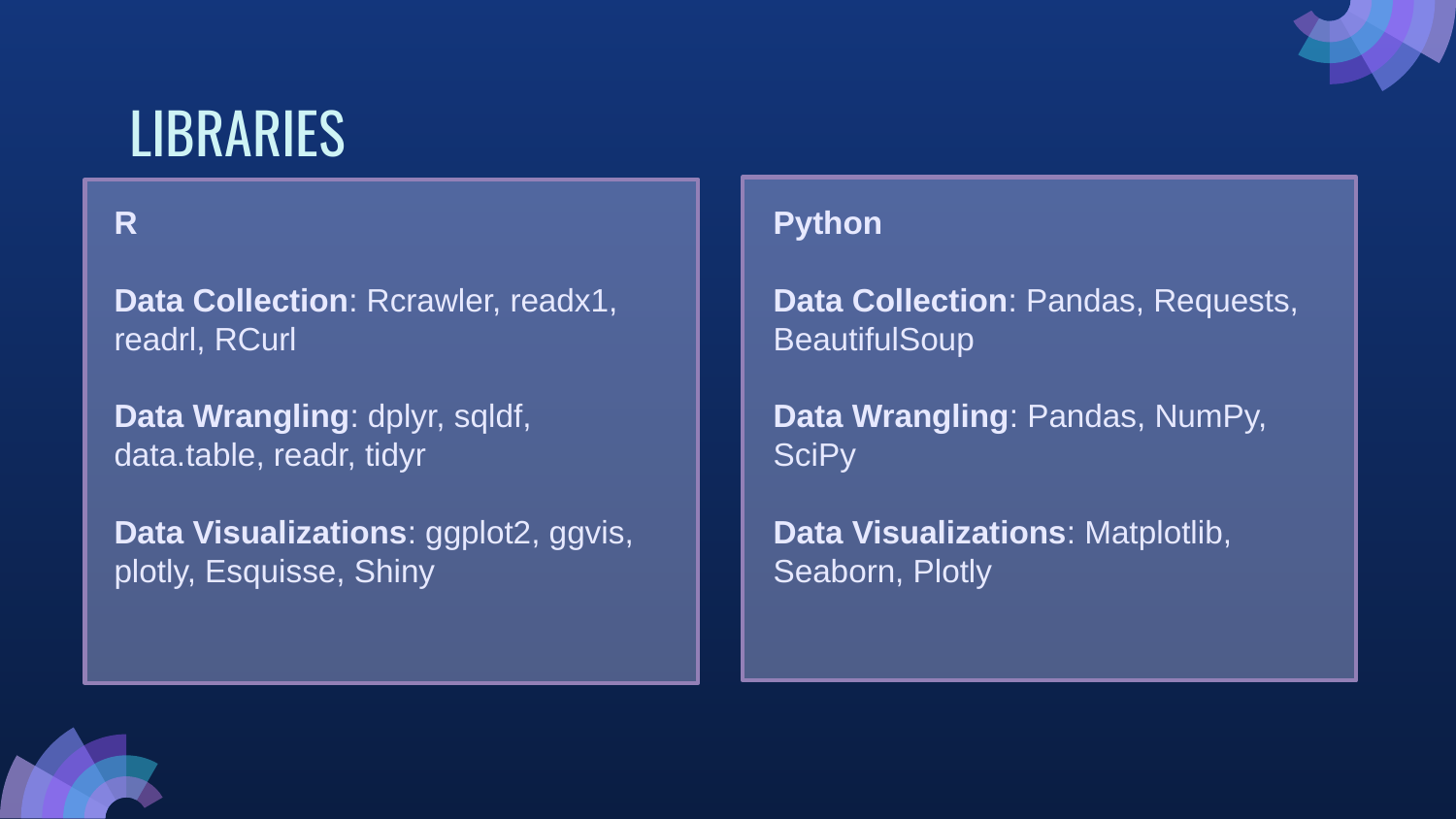

# LIBRARIES

Python

Data Collection: Pandas, Requests, BeautifulSoup

Data Wrangling: Pandas, NumPy, SciPy

Data Visualizations: Matplotlib, Seaborn, Plotly

R

Data Collection: Rcrawler, readx1, readrl, RCurl

Data Wrangling: dplyr, sqldf, data.table, readr, tidyr

Data Visualizations: ggplot2, ggvis, plotly, Esquisse, Shiny